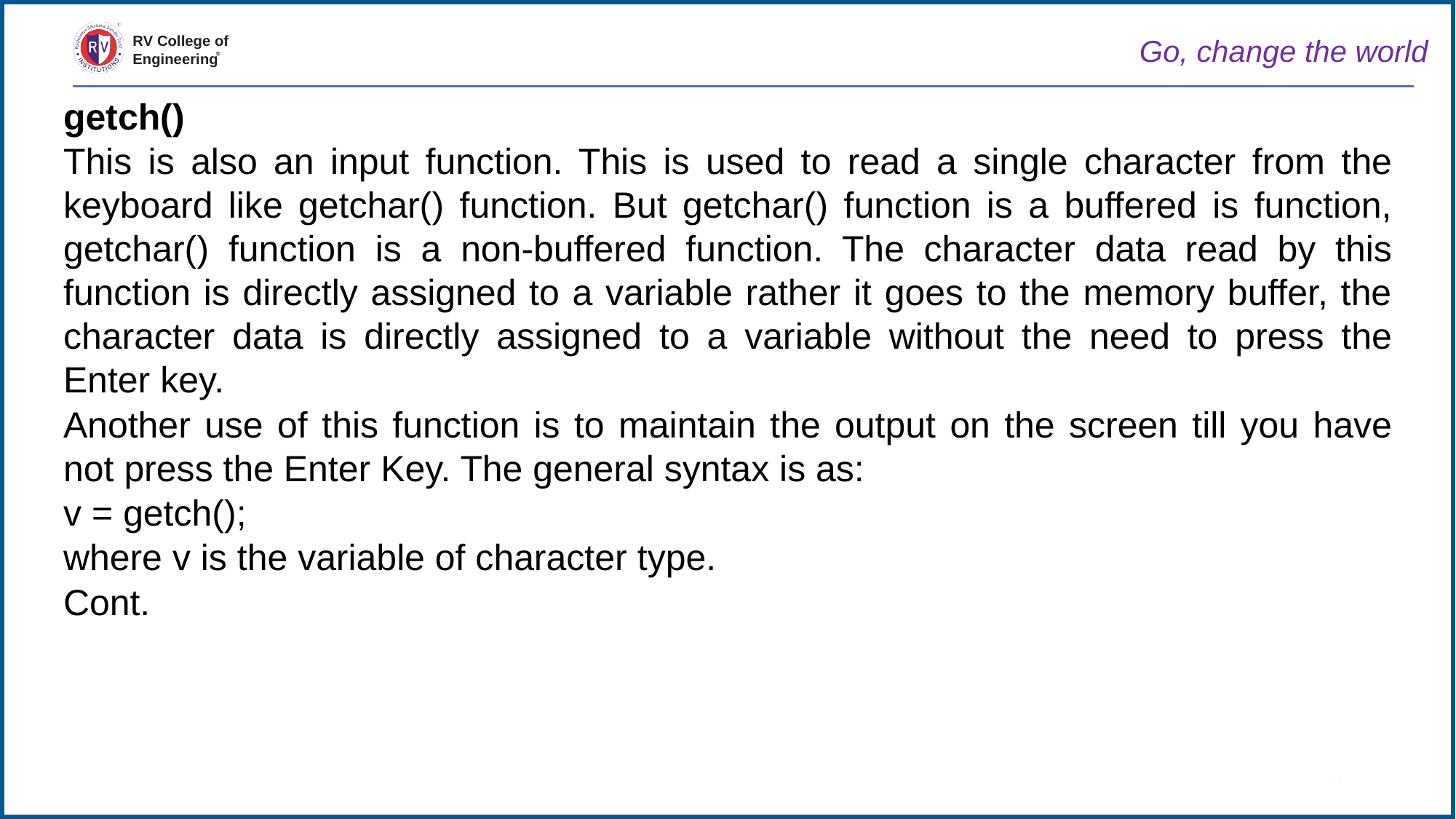

Go, change the world
RV College of
Engineering

getch()
This is also an input function. This is used to read a single character from the keyboard like getchar() function. But getchar() function is a buffered is function, getchar() function is a non-buffered function. The character data read by this function is directly assigned to a variable rather it goes to the memory buffer, the character data is directly assigned to a variable without the need to press the Enter key.
Another use of this function is to maintain the output on the screen till you have not press the Enter Key. The general syntax is as:
v = getch();
where v is the variable of character type.
Cont.
61